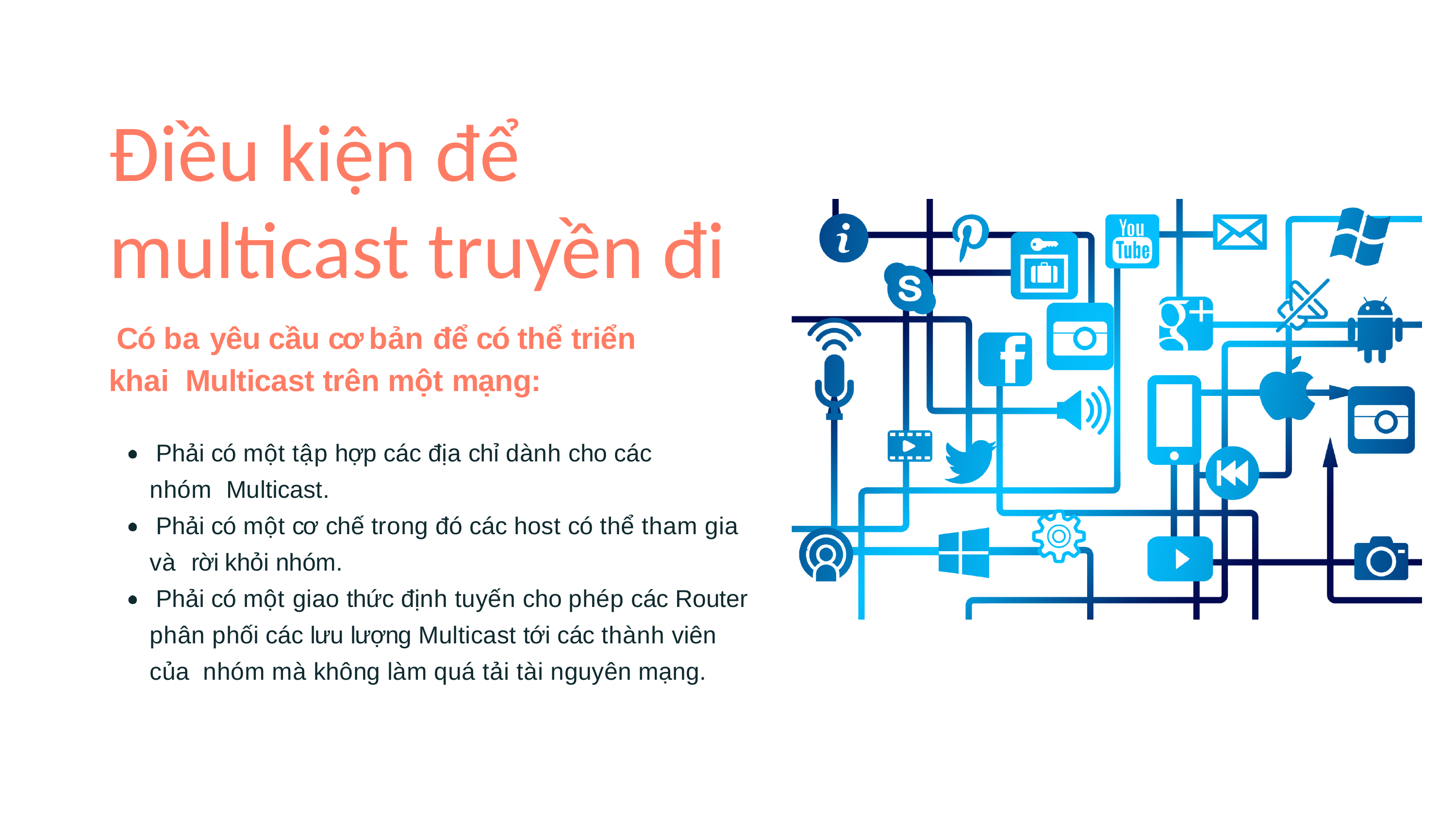

# Điều kiện để multicast truyền đi

Có ba yêu cầu cơ bản để có thể triển khai  Multicast trên một mạng:
Phải có một tập hợp các địa chỉ dành cho các nhóm  Multicast.
Phải có một cơ chế trong đó các host có thể tham gia và  rời khỏi nhóm.
Phải có một giao thức định tuyến cho phép các Router  phân phối các lưu lượng Multicast tới các thành viên của  nhóm mà không làm quá tải tài nguyên mạng.